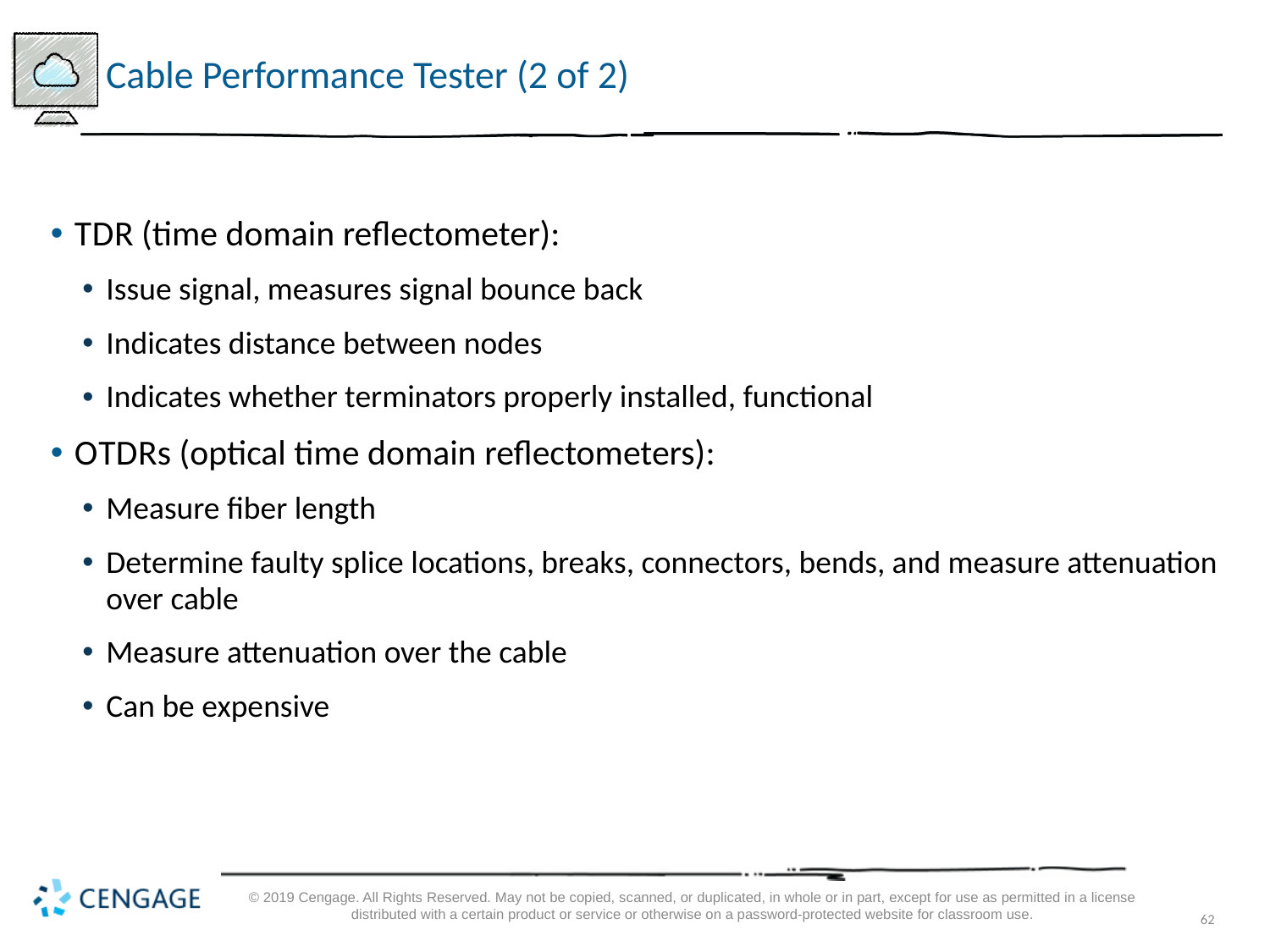

# Cable Performance Tester (2 of 2)
T D R (time domain reflectometer):
Issue signal, measures signal bounce back
Indicates distance between nodes
Indicates whether terminators properly installed, functional
O T D Rs (optical time domain reflectometers):
Measure fiber length
Determine faulty splice locations, breaks, connectors, bends, and measure attenuation over cable
Measure attenuation over the cable
Can be expensive
© 2019 Cengage. All Rights Reserved. May not be copied, scanned, or duplicated, in whole or in part, except for use as permitted in a license distributed with a certain product or service or otherwise on a password-protected website for classroom use.